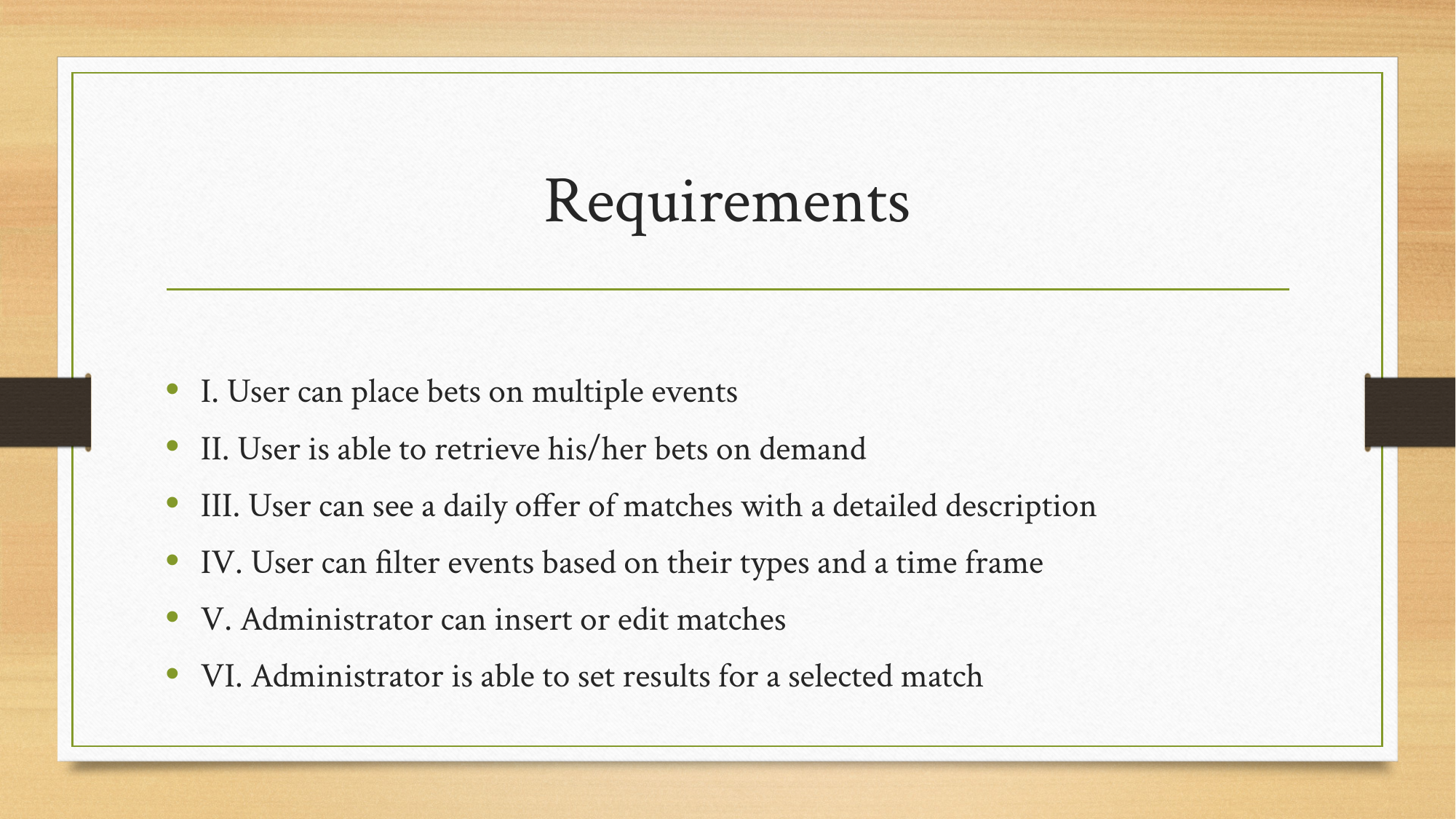

# Requirements

I. User can place bets on multiple events
II. User is able to retrieve his/her bets on demand
III. User can see a daily offer of matches with a detailed description
IV. User can filter events based on their types and a time frame
V. Administrator can insert or edit matches
VI. Administrator is able to set results for a selected match